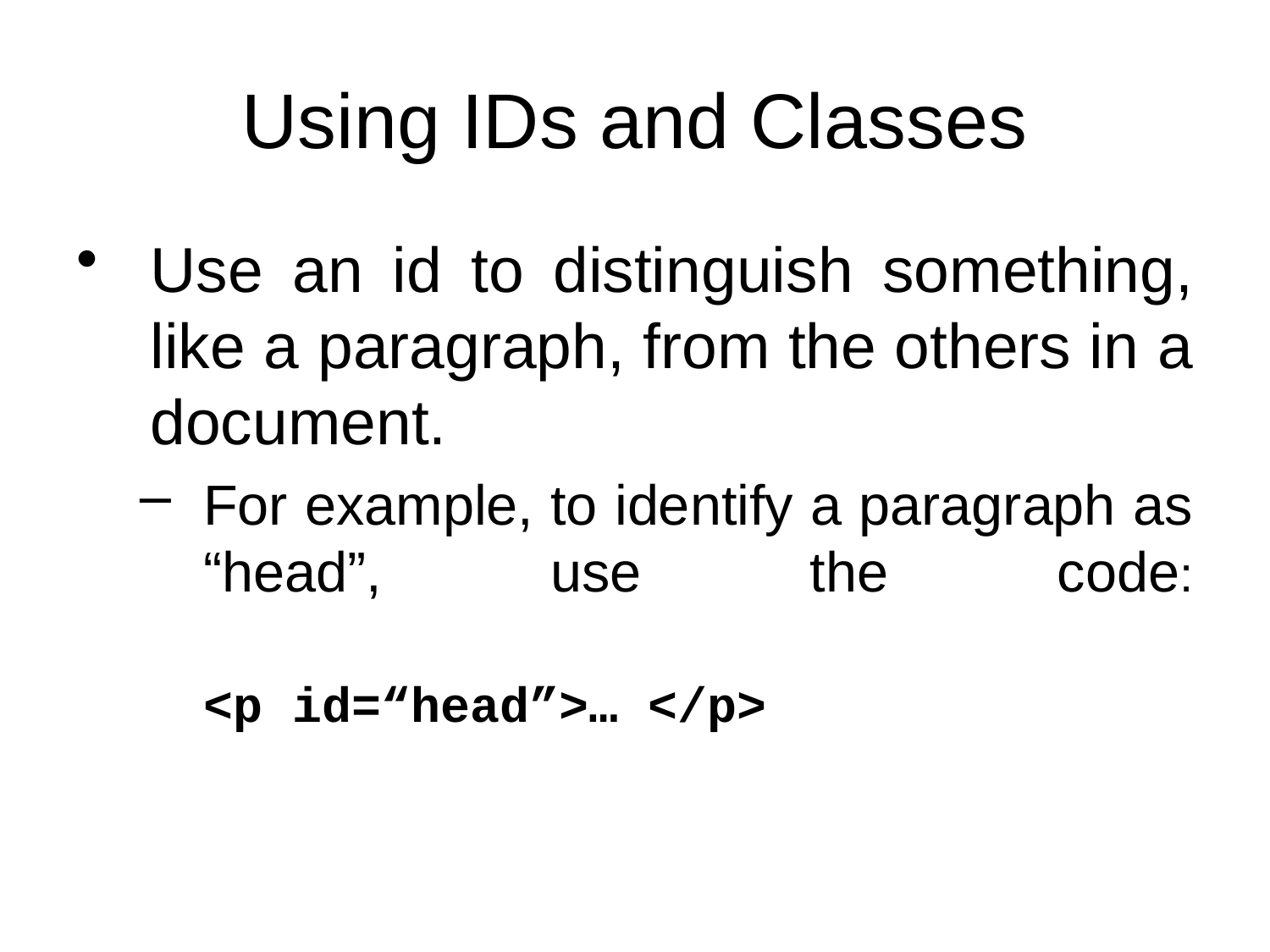

# Using IDs and Classes
Use an id to distinguish something, like a paragraph, from the others in a document.
For example, to identify a paragraph as “head”, use the code:
<p id=“head”>… </p>